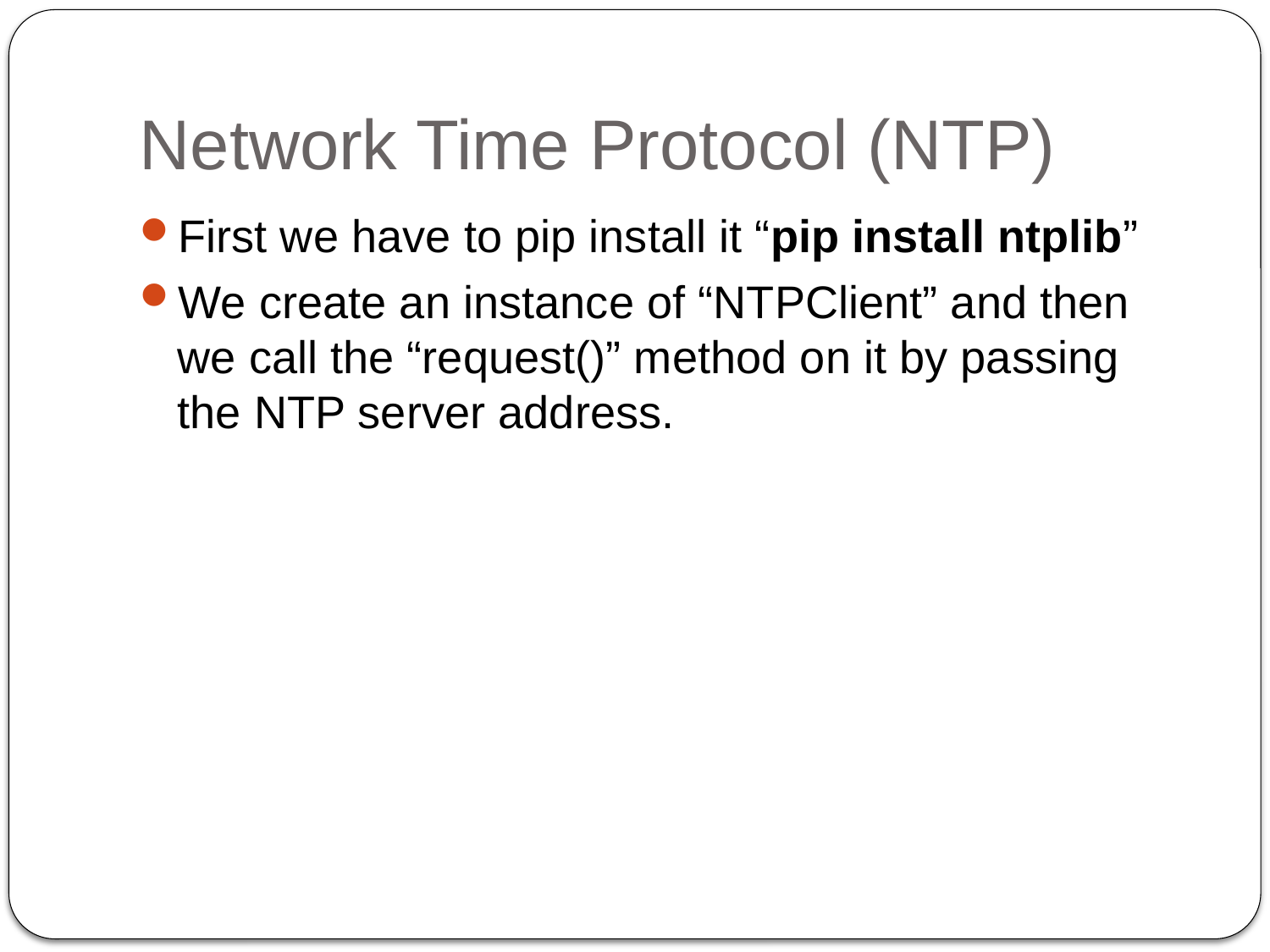

# Network Time Protocol (NTP)
First we have to pip install it “pip install ntplib”
We create an instance of “NTPClient” and then we call the “request()” method on it by passing the NTP server address.